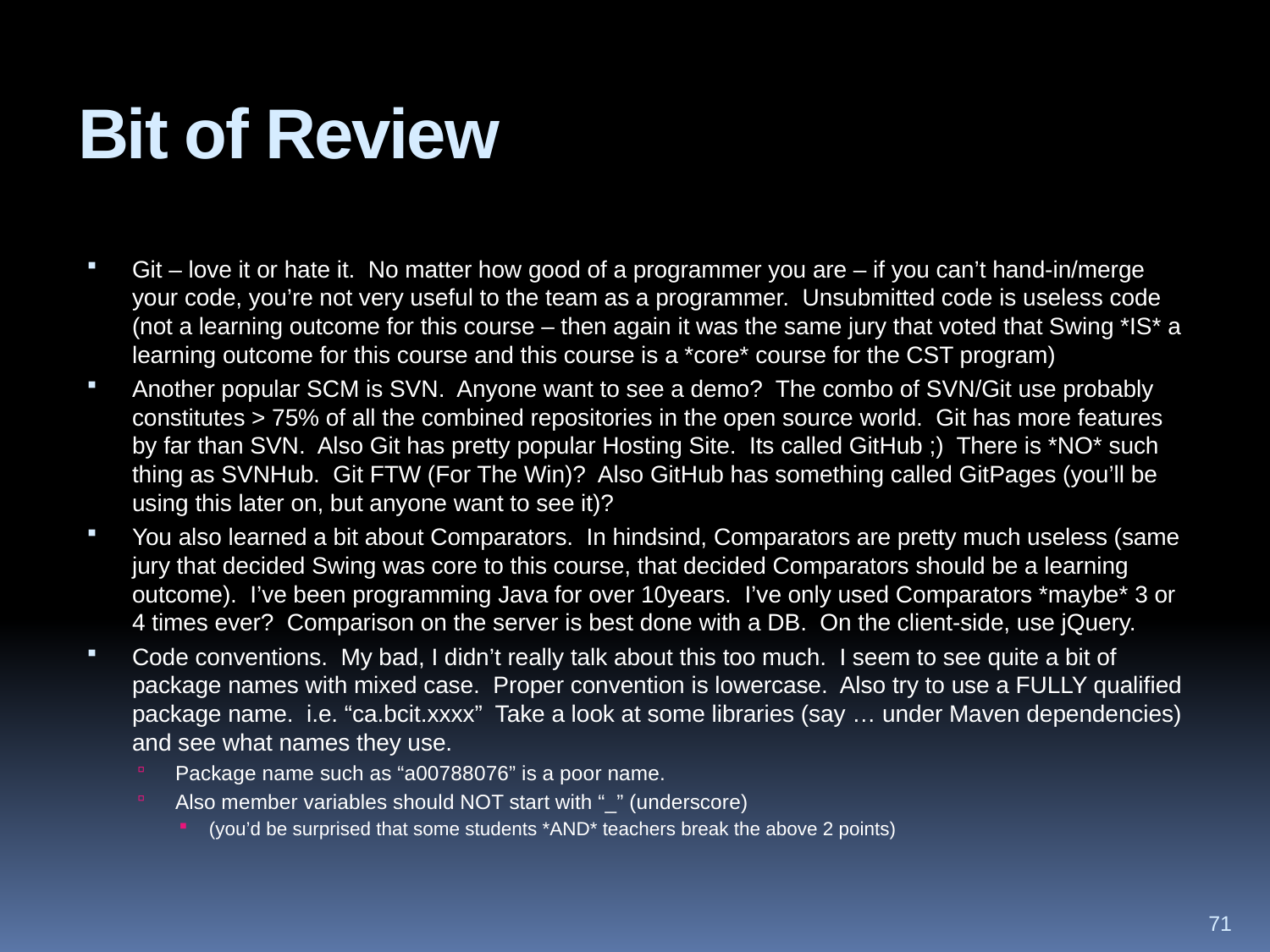

# Bit of Review
Git – love it or hate it.  No matter how good of a programmer you are – if you can’t hand-in/merge your code, you’re not very useful to the team as a programmer.  Unsubmitted code is useless code (not a learning outcome for this course – then again it was the same jury that voted that Swing *IS* a learning outcome for this course and this course is a *core* course for the CST program)
Another popular SCM is SVN.  Anyone want to see a demo?  The combo of SVN/Git use probably constitutes > 75% of all the combined repositories in the open source world.  Git has more features by far than SVN.  Also Git has pretty popular Hosting Site.  Its called GitHub ;)  There is *NO* such thing as SVNHub.  Git FTW (For The Win)?  Also GitHub has something called GitPages (you’ll be using this later on, but anyone want to see it)?
You also learned a bit about Comparators.  In hindsind, Comparators are pretty much useless (same jury that decided Swing was core to this course, that decided Comparators should be a learning outcome).  I’ve been programming Java for over 10years.  I’ve only used Comparators *maybe* 3 or 4 times ever?  Comparison on the server is best done with a DB.  On the client-side, use jQuery.
Code conventions.  My bad, I didn’t really talk about this too much.  I seem to see quite a bit of package names with mixed case.  Proper convention is lowercase.  Also try to use a FULLY qualified package name.  i.e. “ca.bcit.xxxx”  Take a look at some libraries (say … under Maven dependencies) and see what names they use.
Package name such as “a00788076” is a poor name.
Also member variables should NOT start with “_” (underscore)
(you’d be surprised that some students *AND* teachers break the above 2 points)
71